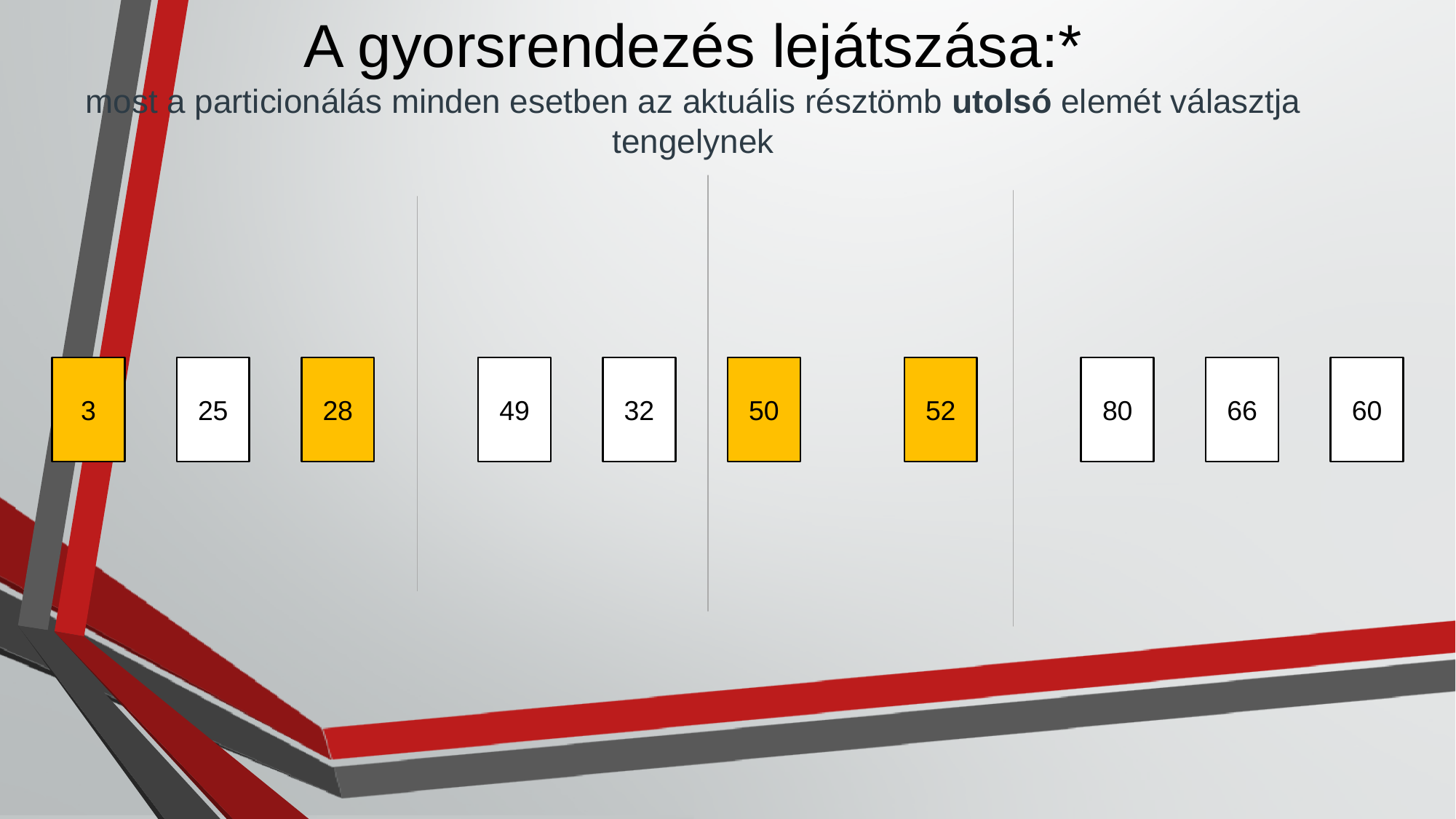

# A gyorsrendezés lejátszása:* most a particionálás minden esetben az aktuális résztömb utolsó elemét választja tengelynek
3
25
28
49
32
50
52
80
66
60